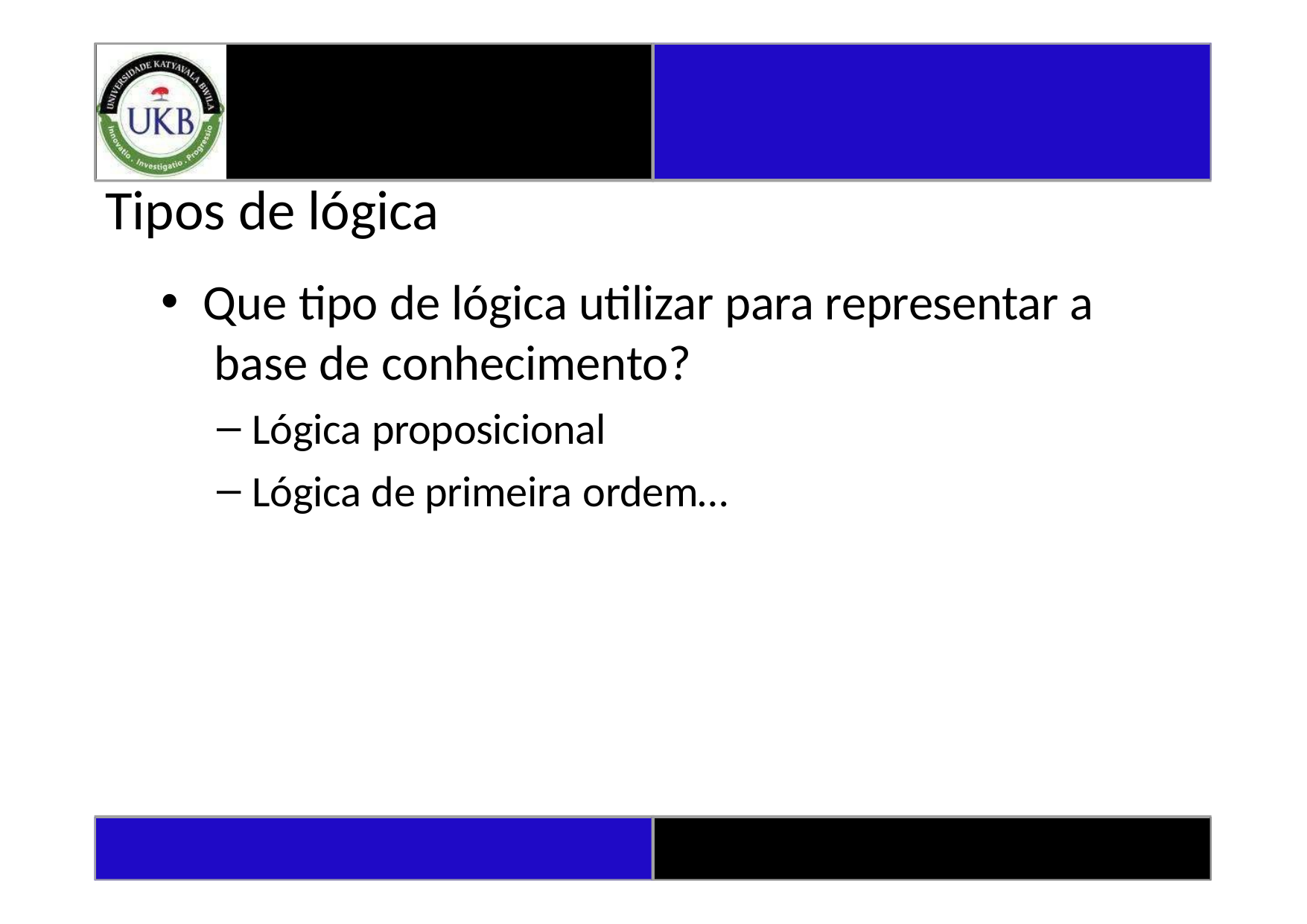

# Tipos de lógica
Que tipo de lógica utilizar para representar a  base de conhecimento?
Lógica proposicional
Lógica de primeira ordem…